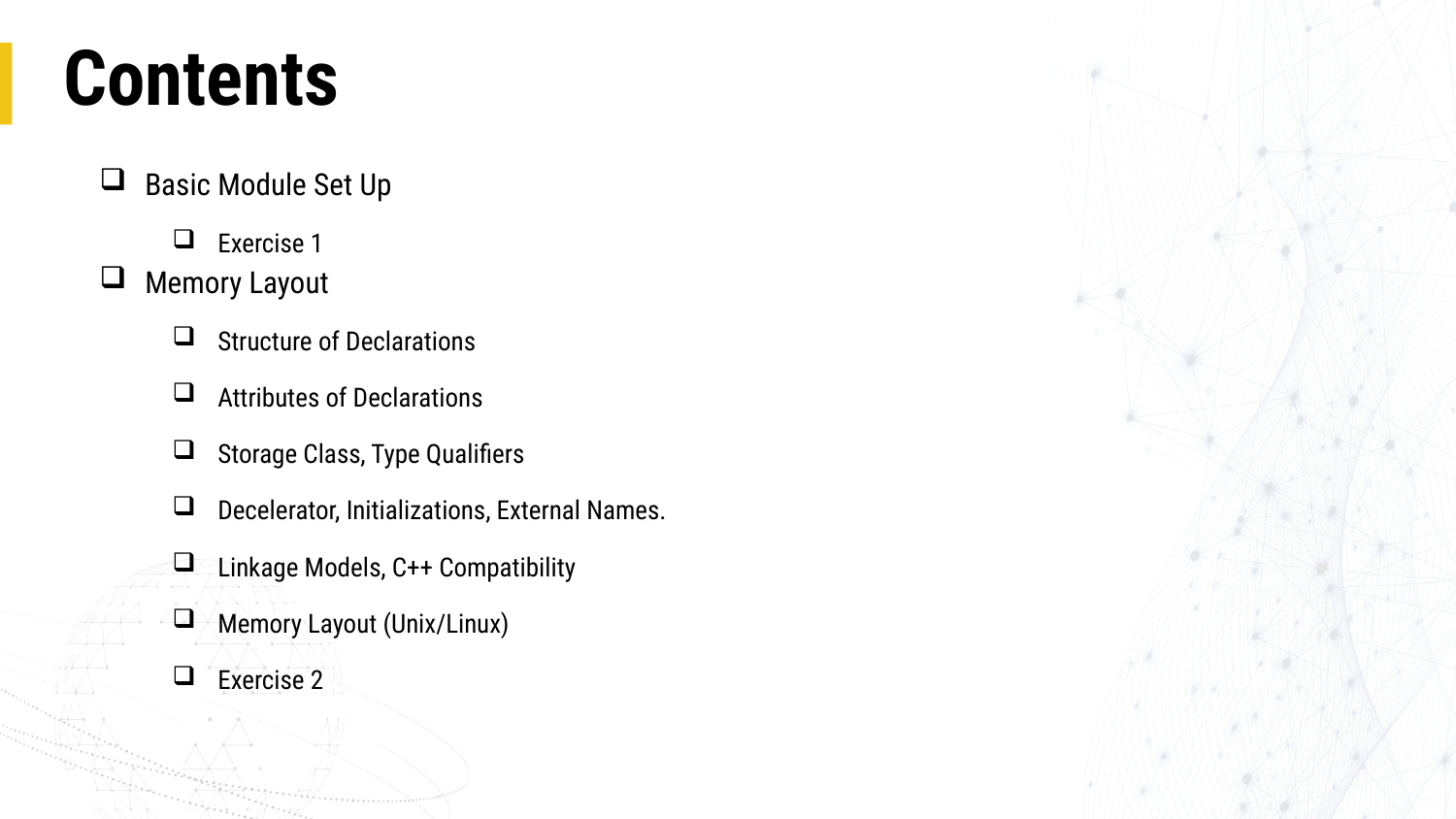

# Contents
Basic Module Set Up
Exercise 1
Memory Layout
Structure of Declarations
Attributes of Declarations
Storage Class, Type Qualifiers
Decelerator, Initializations, External Names.
Linkage Models, C++ Compatibility
Memory Layout (Unix/Linux)
Exercise 2